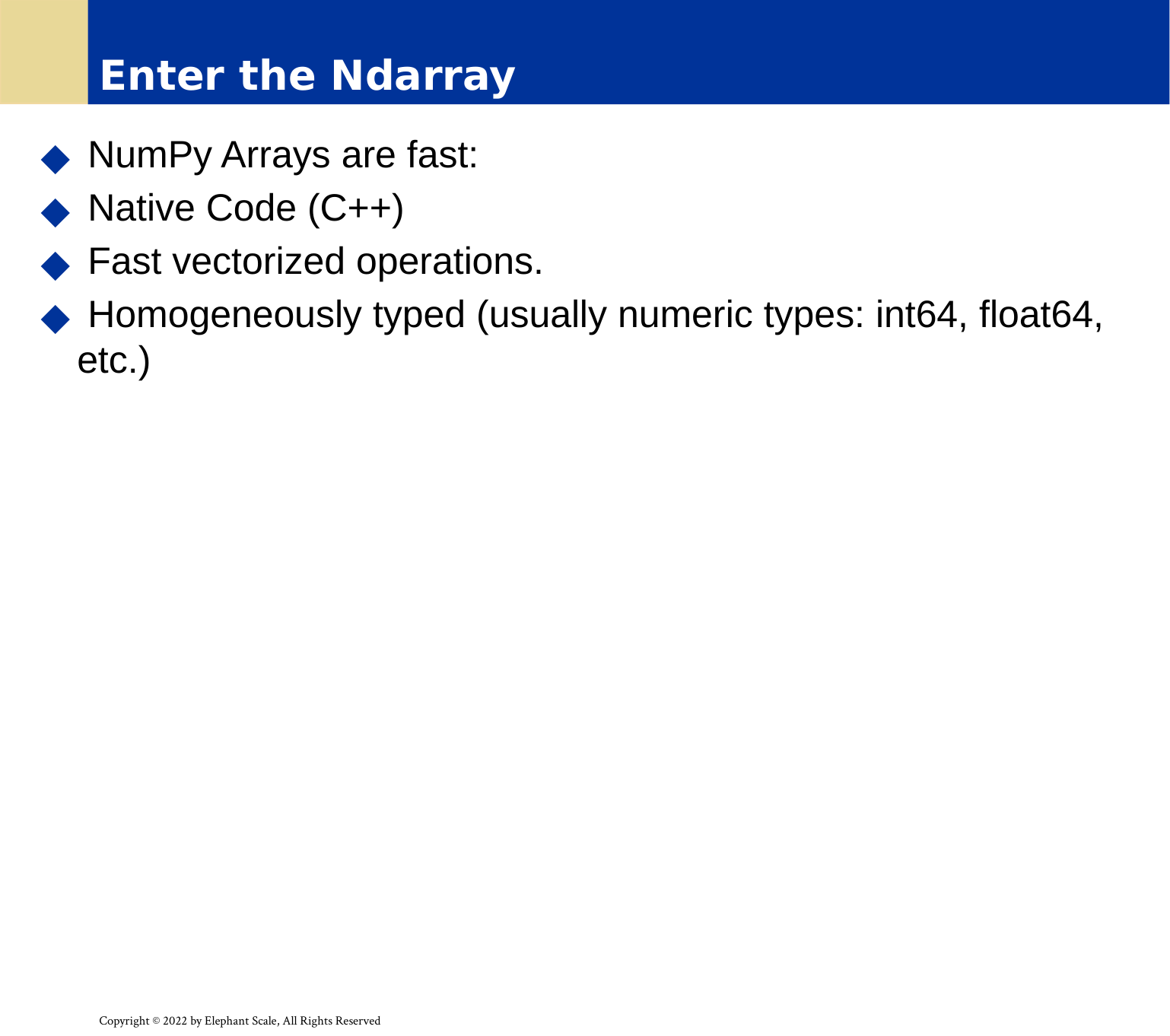

# Enter the Ndarray
 NumPy Arrays are fast:
 Native Code (C++)
 Fast vectorized operations.
 Homogeneously typed (usually numeric types: int64, float64, etc.)
Copyright © 2022 by Elephant Scale, All Rights Reserved